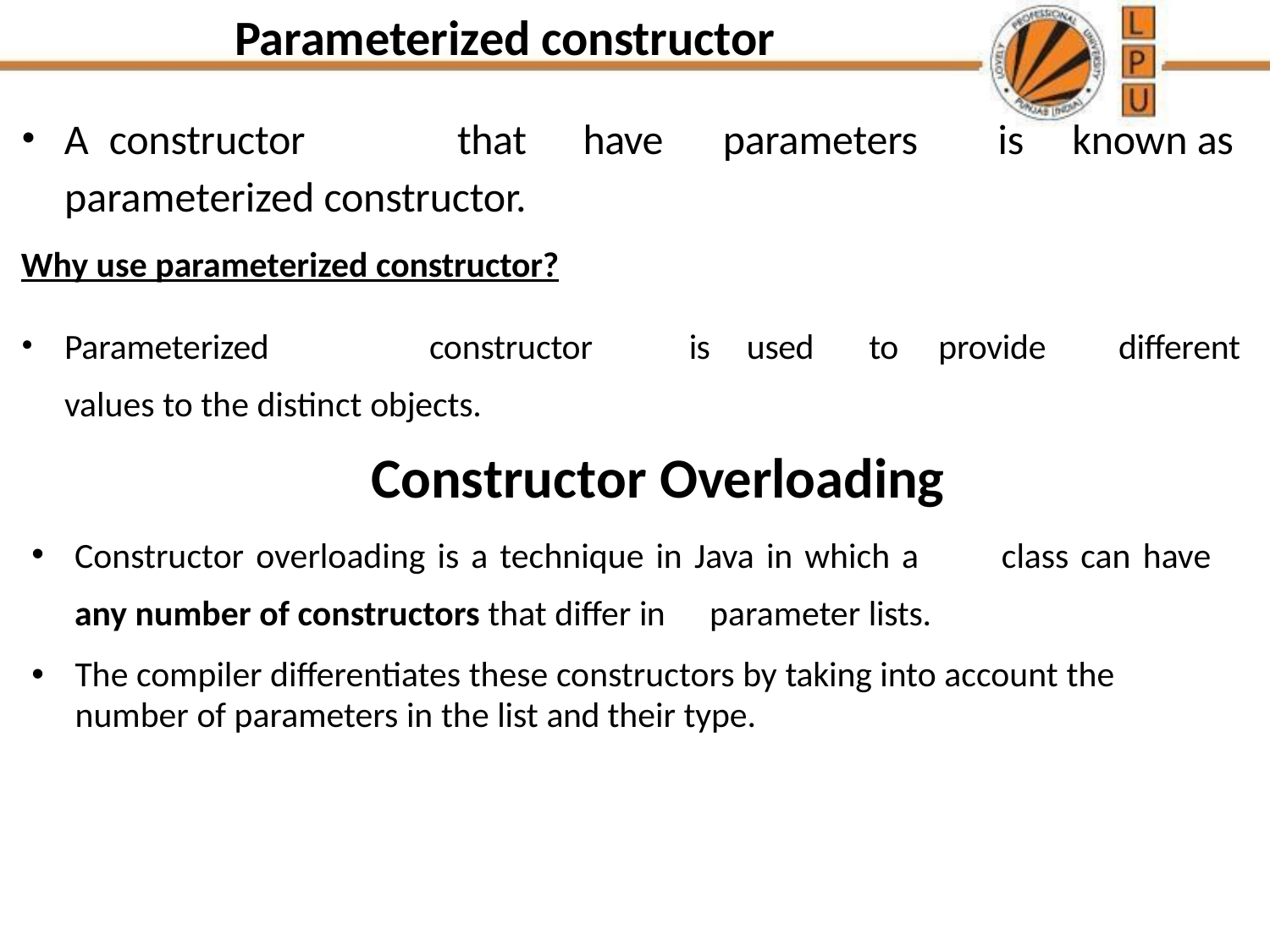

# Parameterized constructor
A	constructor	that	have	parameters	is	known as
parameterized constructor.
Why use parameterized constructor?
Parameterized	constructor	is	used	to	provide	different values to the distinct objects.
Constructor Overloading
Constructor overloading is a technique in Java in which a 	class can have any number of constructors that differ in 	parameter lists.
The compiler differentiates these constructors by taking into account the number of parameters in the list and their type.